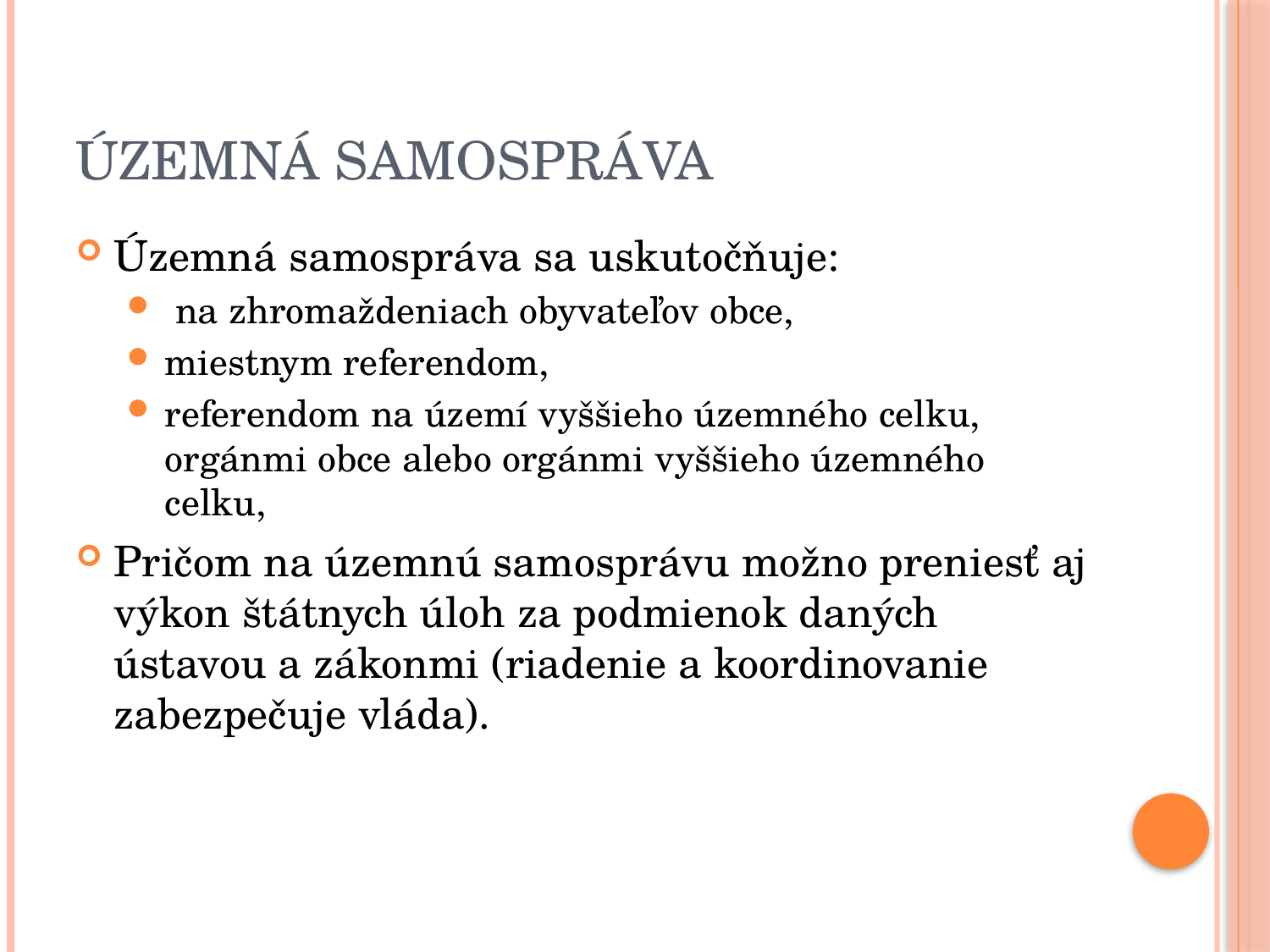

# Územná samospráva
Územná samospráva sa uskutočňuje:
 na zhromaždeniach obyvateľov obce,
miestnym referendom,
referendom na území vyššieho územného celku, orgánmi obce alebo orgánmi vyššieho územného celku,
Pričom na územnú samosprávu možno preniesť aj výkon štátnych úloh za podmienok daných ústavou a zákonmi (riadenie a koordinovanie zabezpečuje vláda).